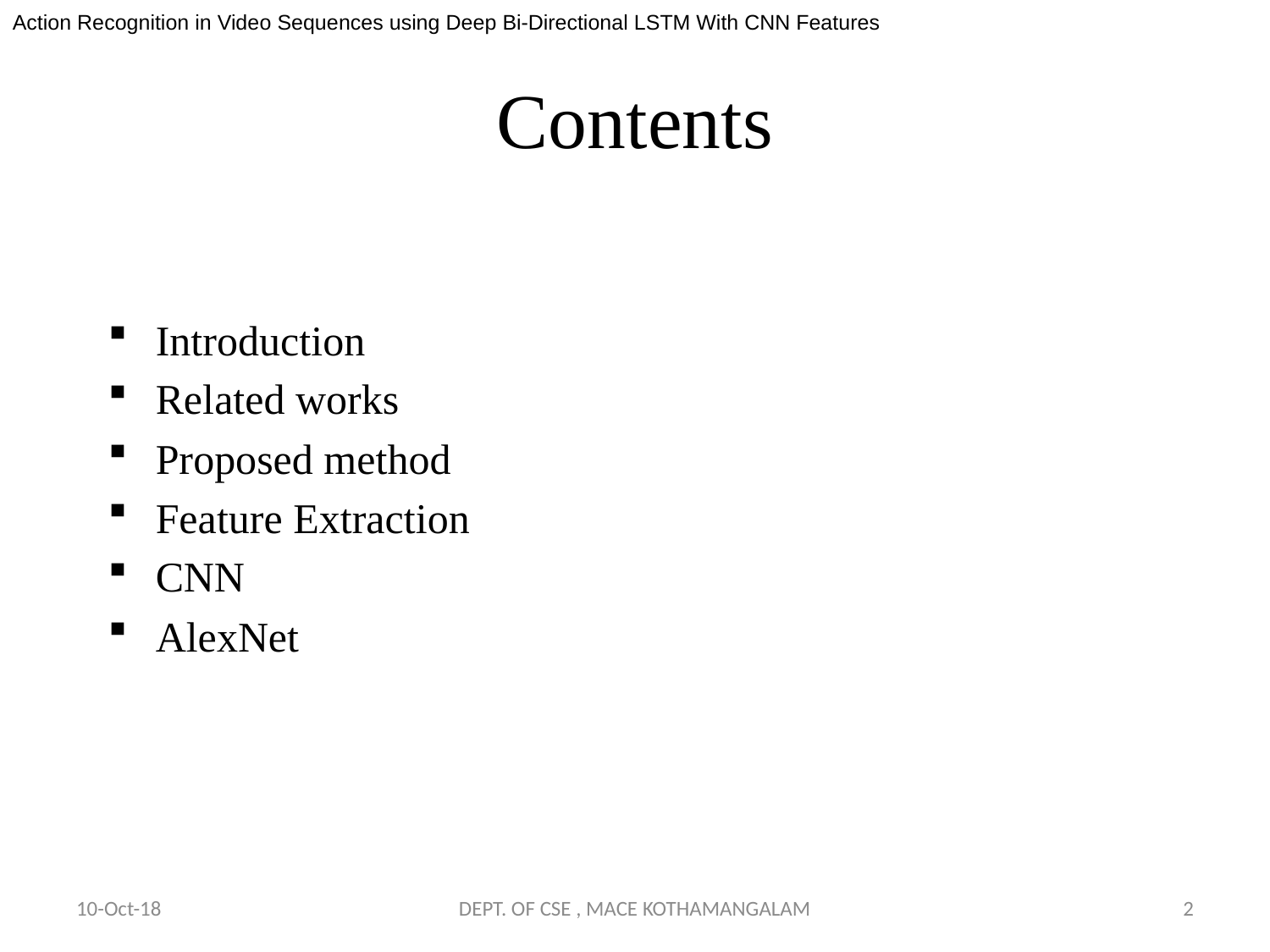

Action Recognition in Video Sequences using Deep Bi-Directional LSTM With CNN Features

# Contents
Introduction
Related works
Proposed method
Feature Extraction
CNN
AlexNet
10-Oct-18
DEPT. OF CSE , MACE KOTHAMANGALAM
2